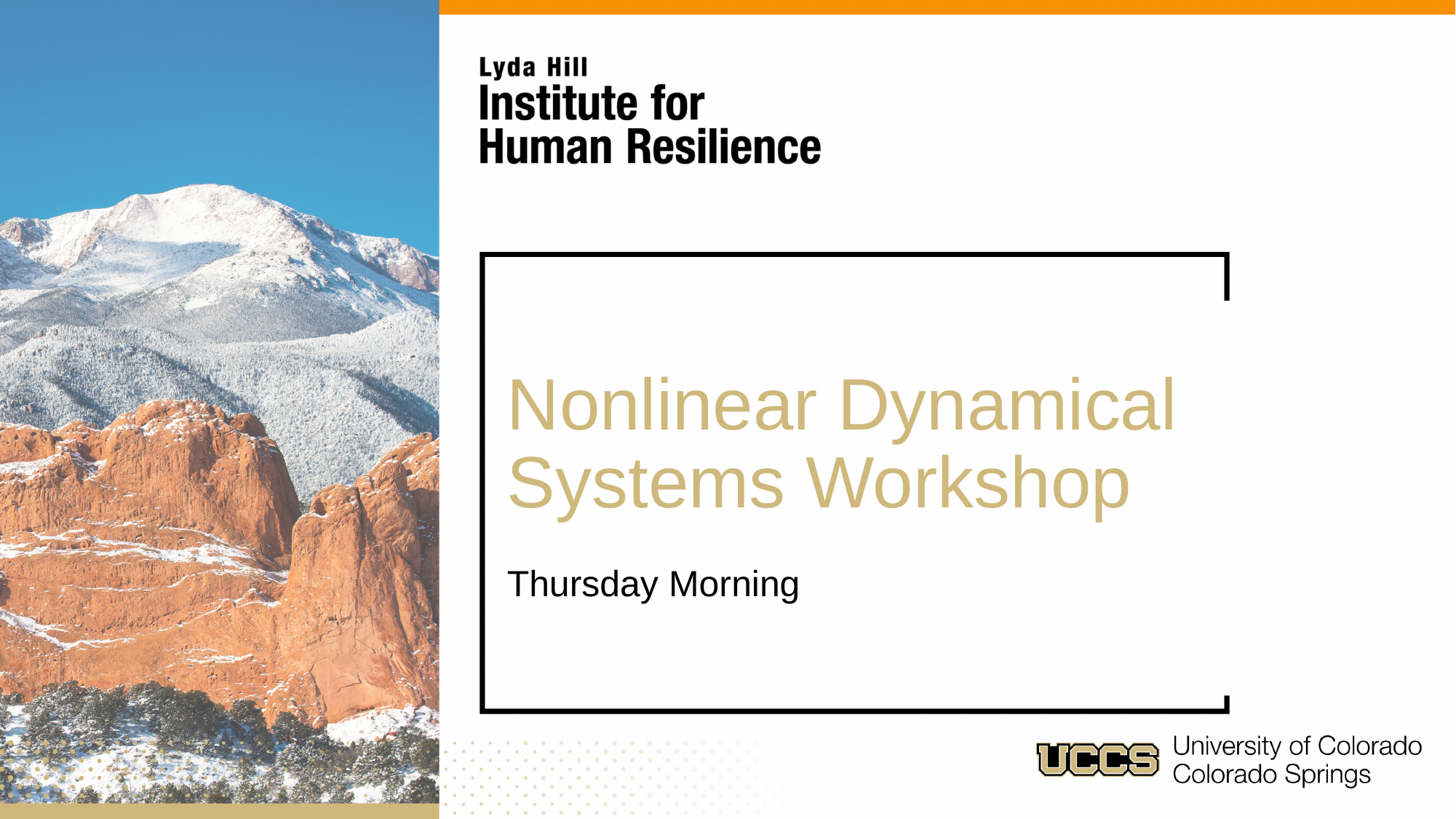

# Nonlinear Dynamical Systems Workshop
Thursday Morning